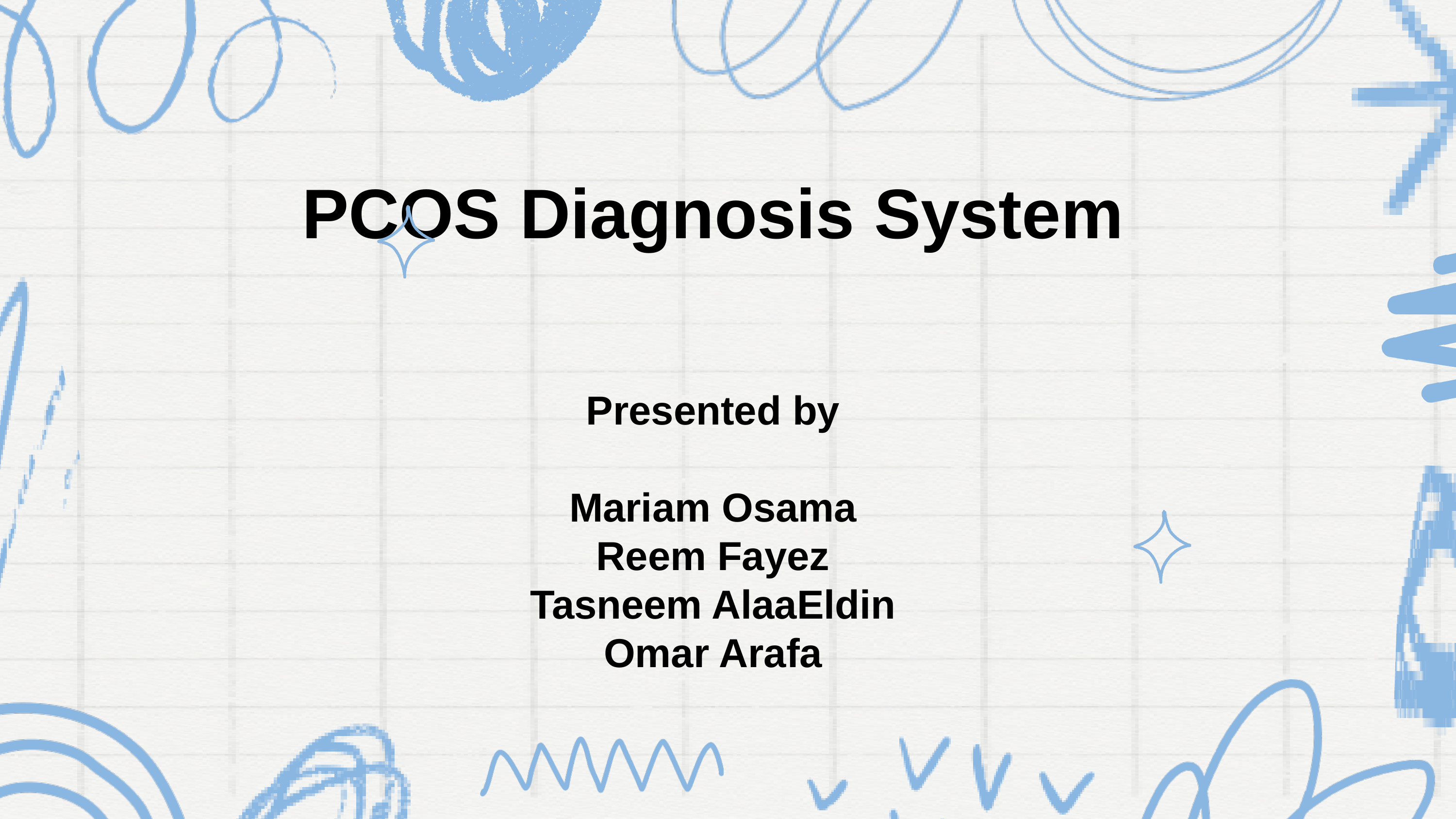

PCOS Diagnosis System

Presented by

Mariam Osama
Reem Fayez
Tasneem AlaaEldin
Omar Arafa